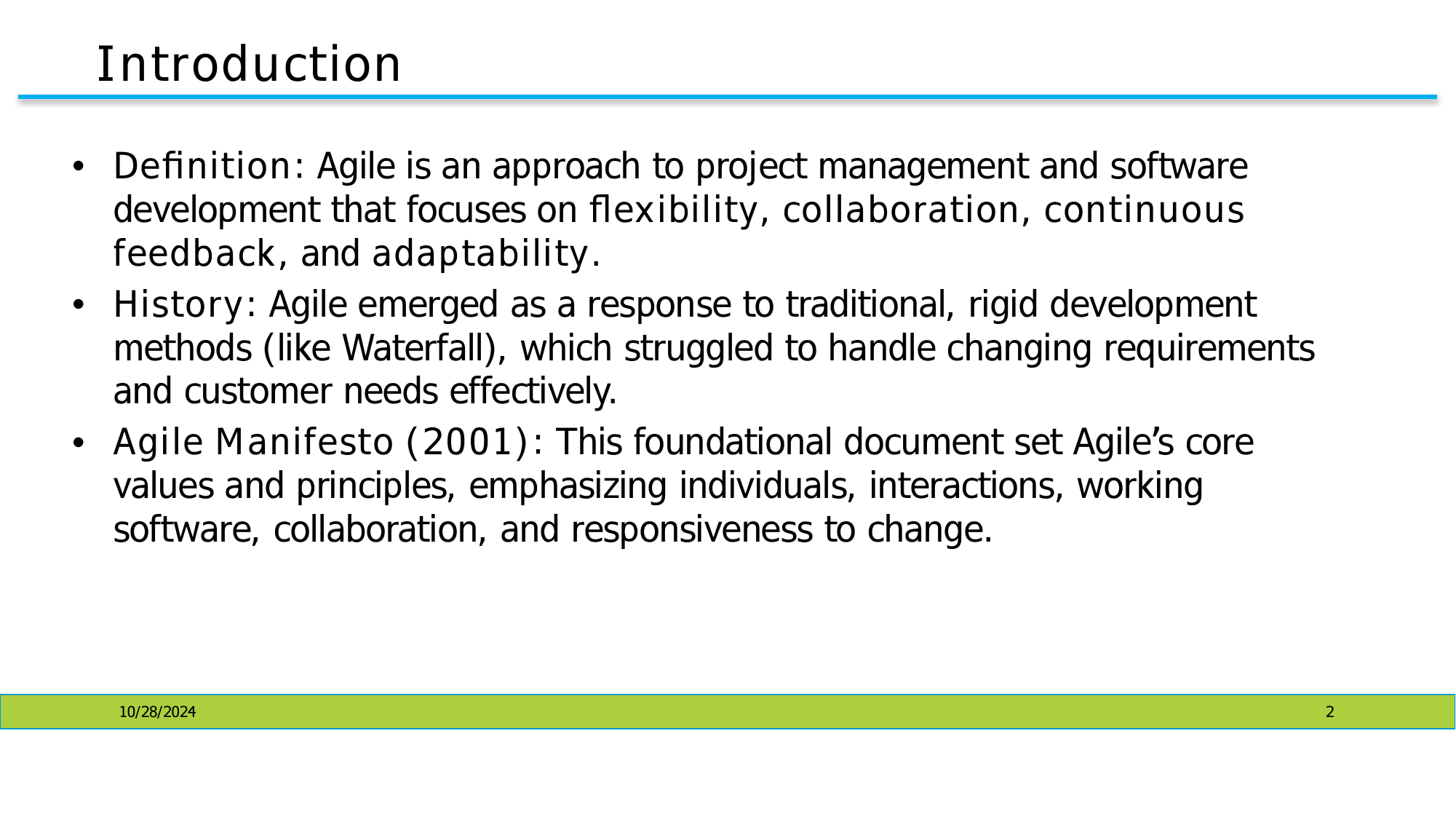

# Introduction
Definition: Agile is an approach to project management and software development that focuses on flexibility, collaboration, continuous feedback, and adaptability.
History: Agile emerged as a response to traditional, rigid development methods (like Waterfall), which struggled to handle changing requirements and customer needs effectively.
Agile Manifesto (2001): This foundational document set Agile’s core values and principles, emphasizing individuals, interactions, working software, collaboration, and responsiveness to change.

10/28/2024
2